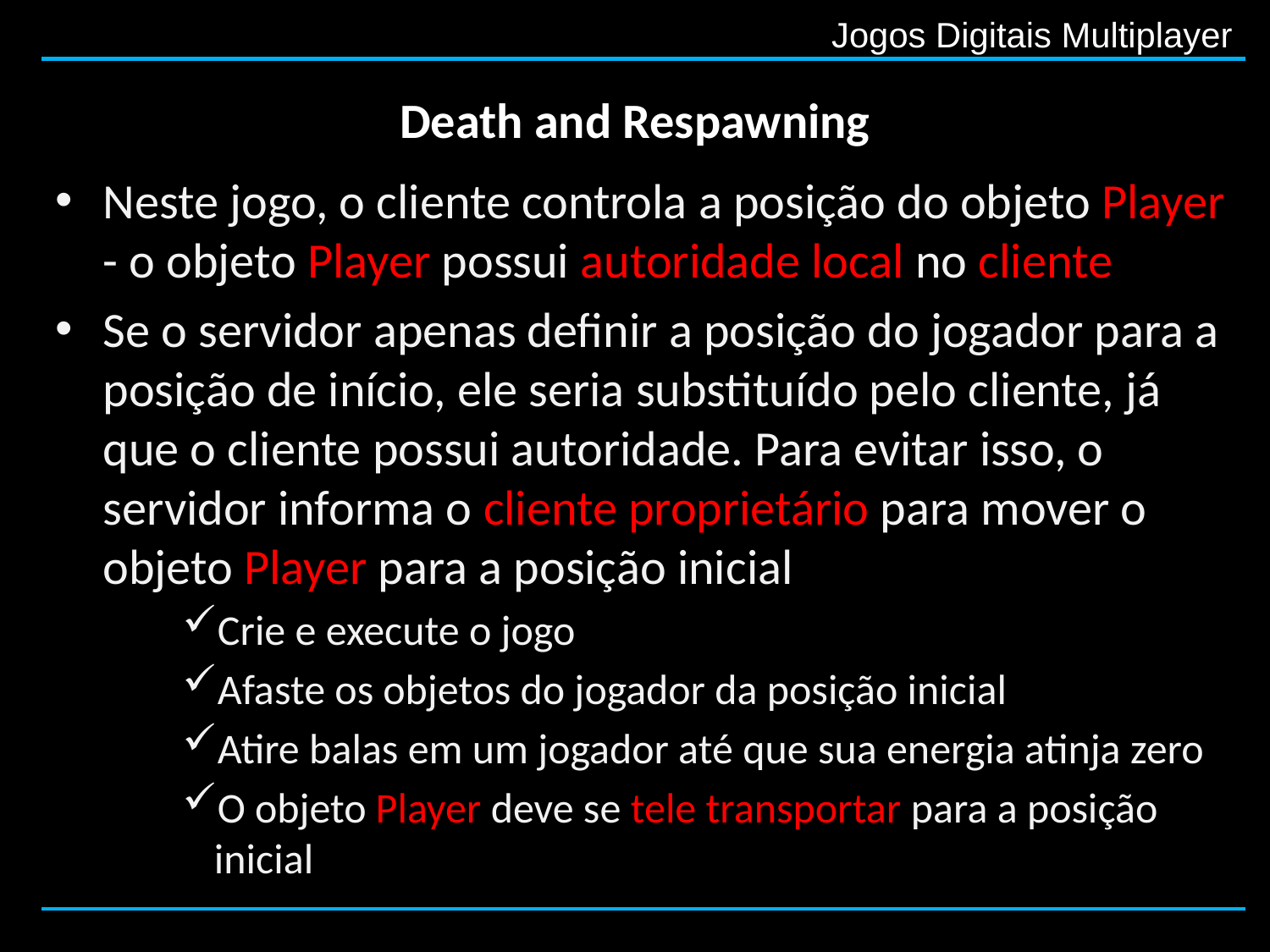

# Death and Respawning
Neste jogo, o cliente controla a posição do objeto Player - o objeto Player possui autoridade local no cliente
Se o servidor apenas definir a posição do jogador para a posição de início, ele seria substituído pelo cliente, já que o cliente possui autoridade. Para evitar isso, o servidor informa o cliente proprietário para mover o objeto Player para a posição inicial
Crie e execute o jogo
Afaste os objetos do jogador da posição inicial
Atire balas em um jogador até que sua energia atinja zero
O objeto Player deve se tele transportar para a posição inicial